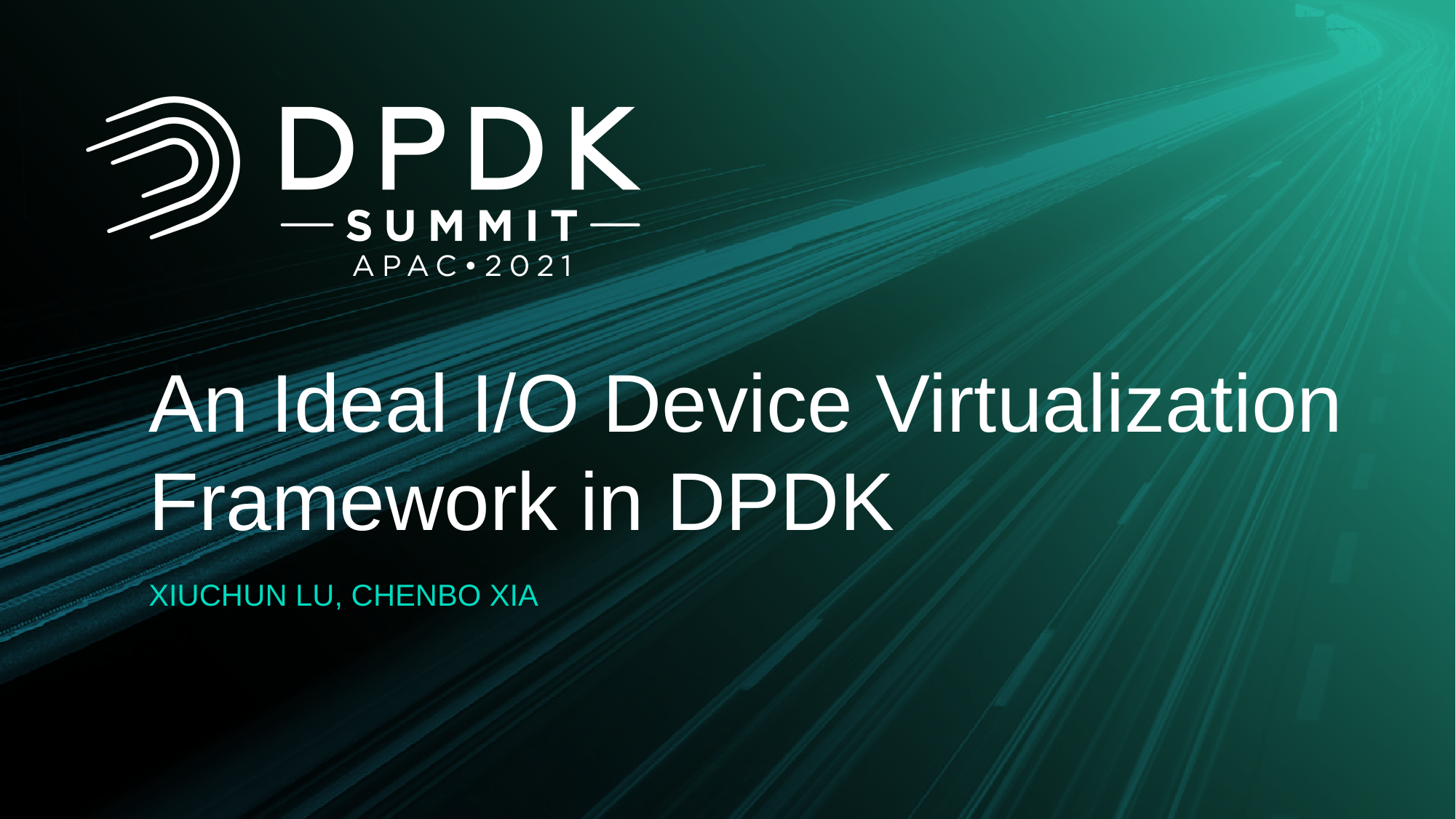

# An Ideal I/O Device Virtualization Framework in DPDK
XIUCHUN LU, CHENBO XIA